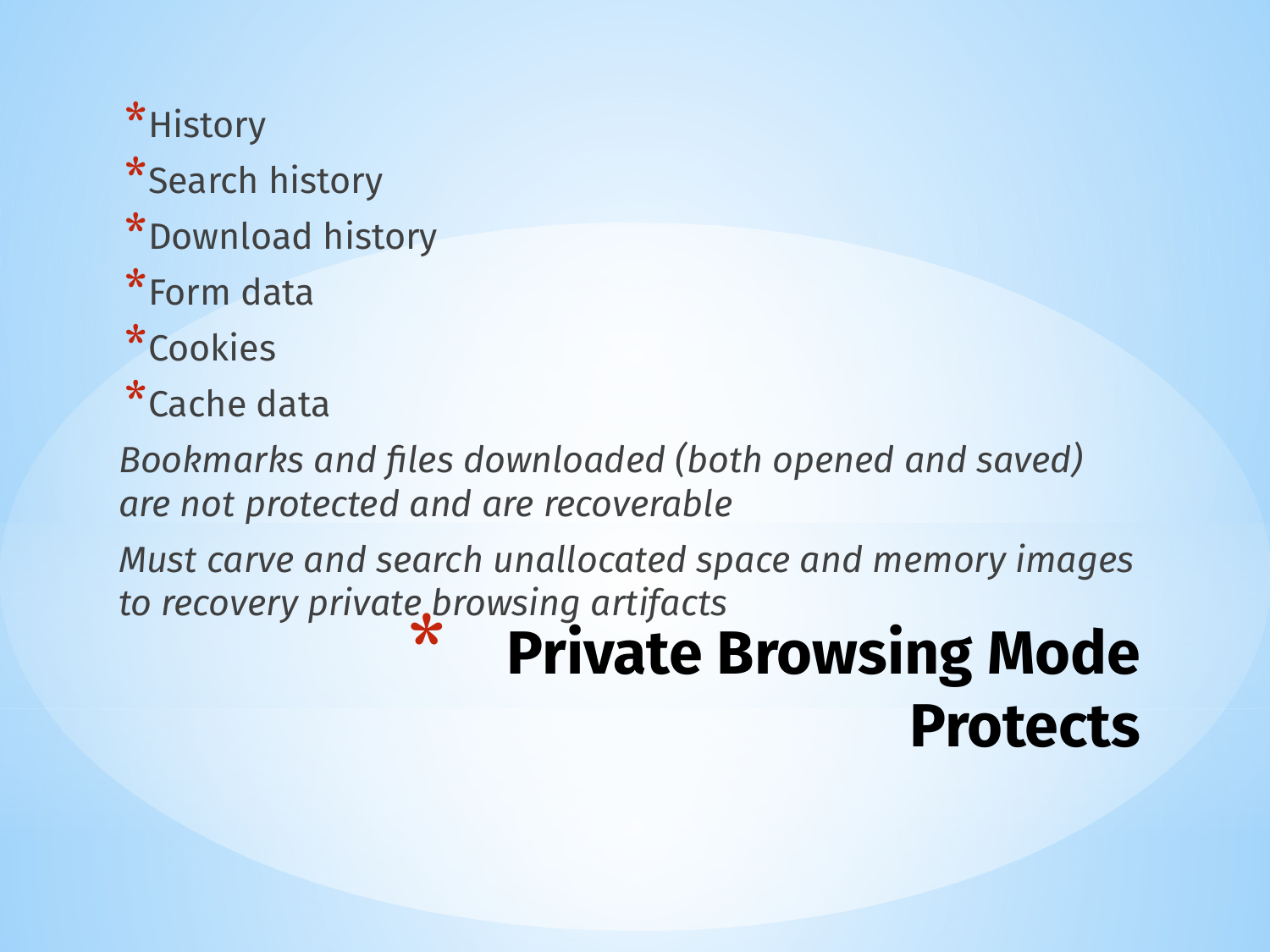

History
Search history
Download history
Form data
Cookies
Cache data
Bookmarks and files downloaded (both opened and saved) are not protected and are recoverable
Must carve and search unallocated space and memory images to recovery private browsing artifacts
# Private Browsing Mode Protects